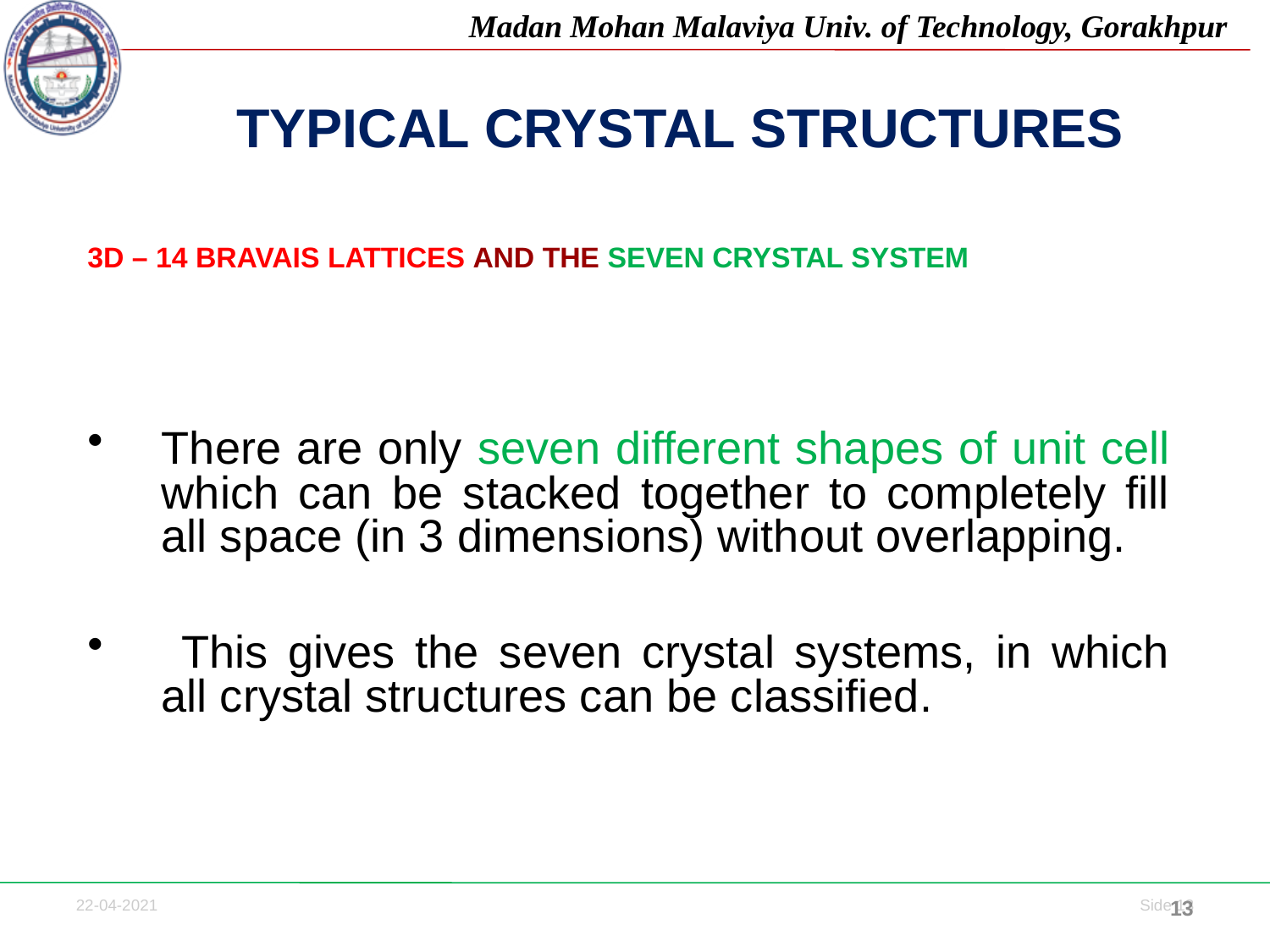

TYPICAL CRYSTAL STRUCTURES
# 3D – 14 BRAVAIS LATTICES AND THE SEVEN CRYSTAL SYSTEM
There are only seven different shapes of unit cell which can be stacked together to completely fill all space (in 3 dimensions) without overlapping.

 This gives the seven crystal systems, in which all crystal structures can be classified.

13